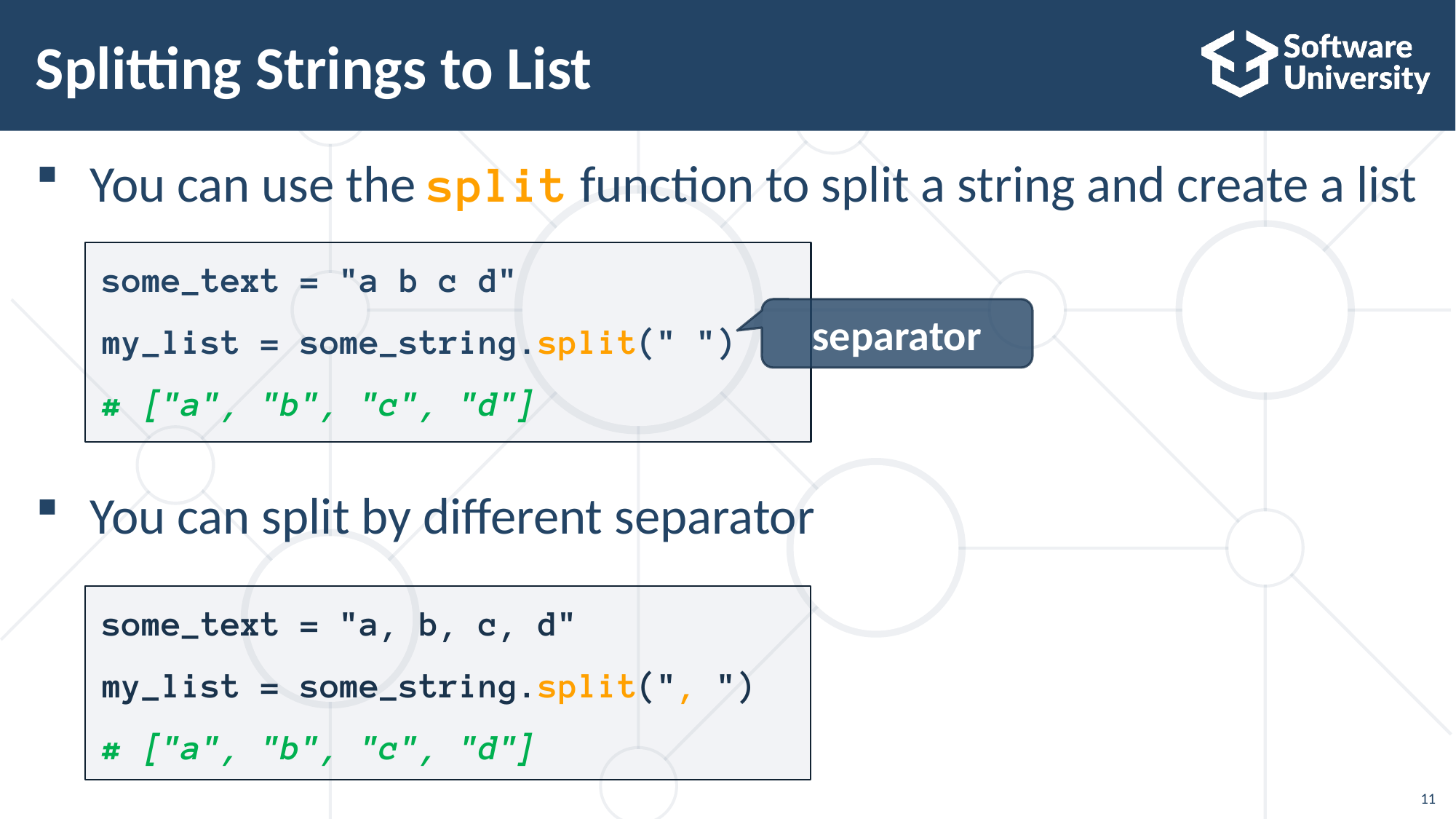

# Splitting Strings to List
You can use the split function to split a string and create a list

You can split by different separator
some_text = "a b c d"
my_list = some_string.split(" ")
# ["a", "b", "c", "d"]
separator
some_text = "a, b, c, d"
my_list = some_string.split(", ")
# ["a", "b", "c", "d"]
11